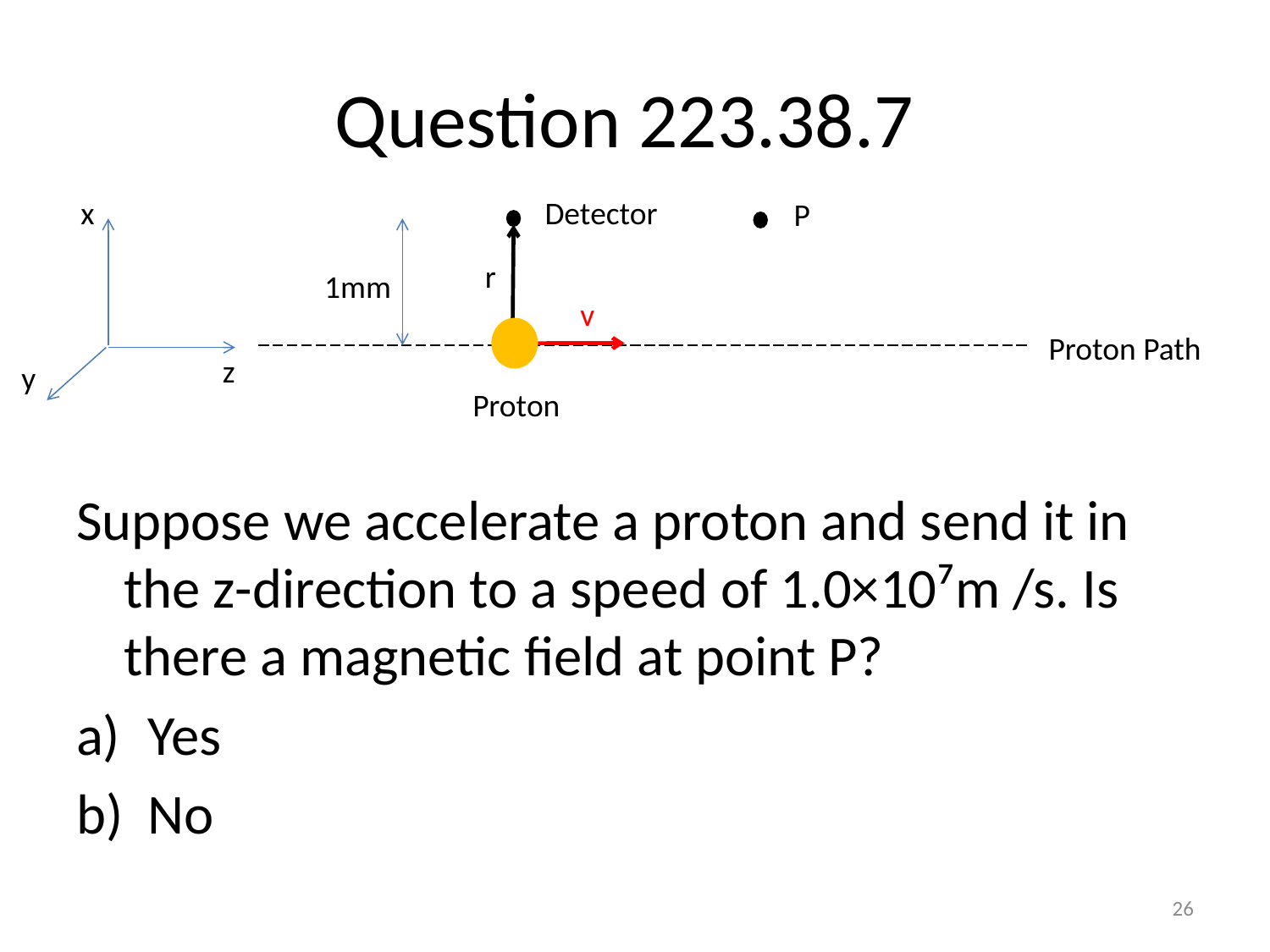

# Question 223.38.7
x
Detector
P

r
1mm
v

Proton Path
z
y
Proton
Suppose we accelerate a proton and send it in the z-direction to a speed of 1.0×10⁷m /s. Is there a magnetic field at point P?
Yes
No

26